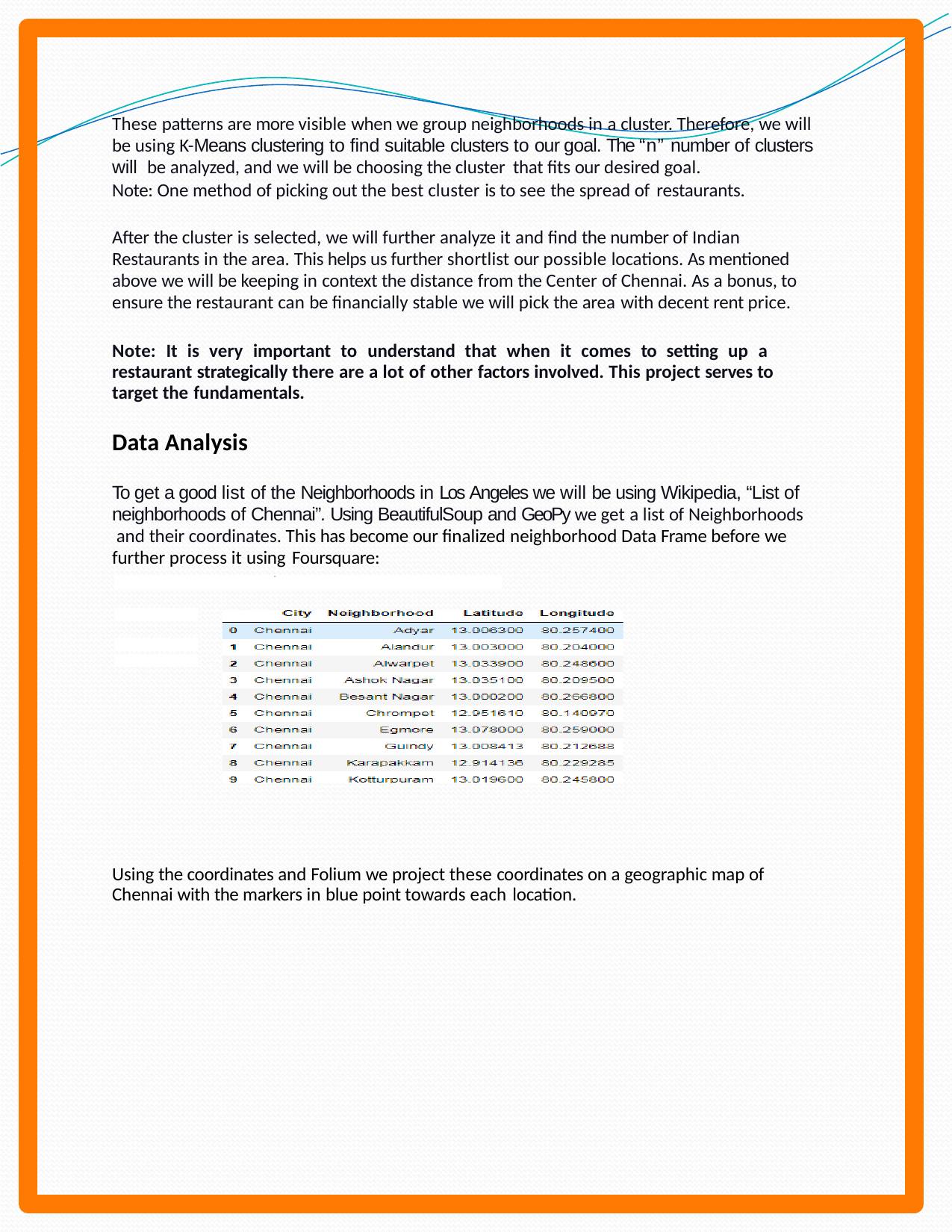

These patterns are more visible when we group neighborhoods in a cluster. Therefore, we will  be using K-Means clustering to find suitable clusters to our goal. The “n” number of clusters will  be analyzed, and we will be choosing the cluster that fits our desired goal.
Note: One method of picking out the best cluster is to see the spread of restaurants.

After the cluster is selected, we will further analyze it and find the number of Indian  Restaurants in the area. This helps us further shortlist our possible locations. As mentioned  above we will be keeping in context the distance from the Center of Chennai. As a bonus, to  ensure the restaurant can be financially stable we will pick the area with decent rent price.

Note: It is very important to understand that when it comes to setting up a  restaurant strategically there are a lot of other factors involved. This project serves to  target the fundamentals.

Data Analysis

To get a good list of the Neighborhoods in Los Angeles we will be using Wikipedia, “List of  neighborhoods of Chennai”. Using BeautifulSoup and GeoPy we get a list of Neighborhoods  and their coordinates. This has become our finalized neighborhood Data Frame before we  further process it using Foursquare:

Using the coordinates and Folium we project these coordinates on a geographic map of  Chennai with the markers in blue point towards each location.